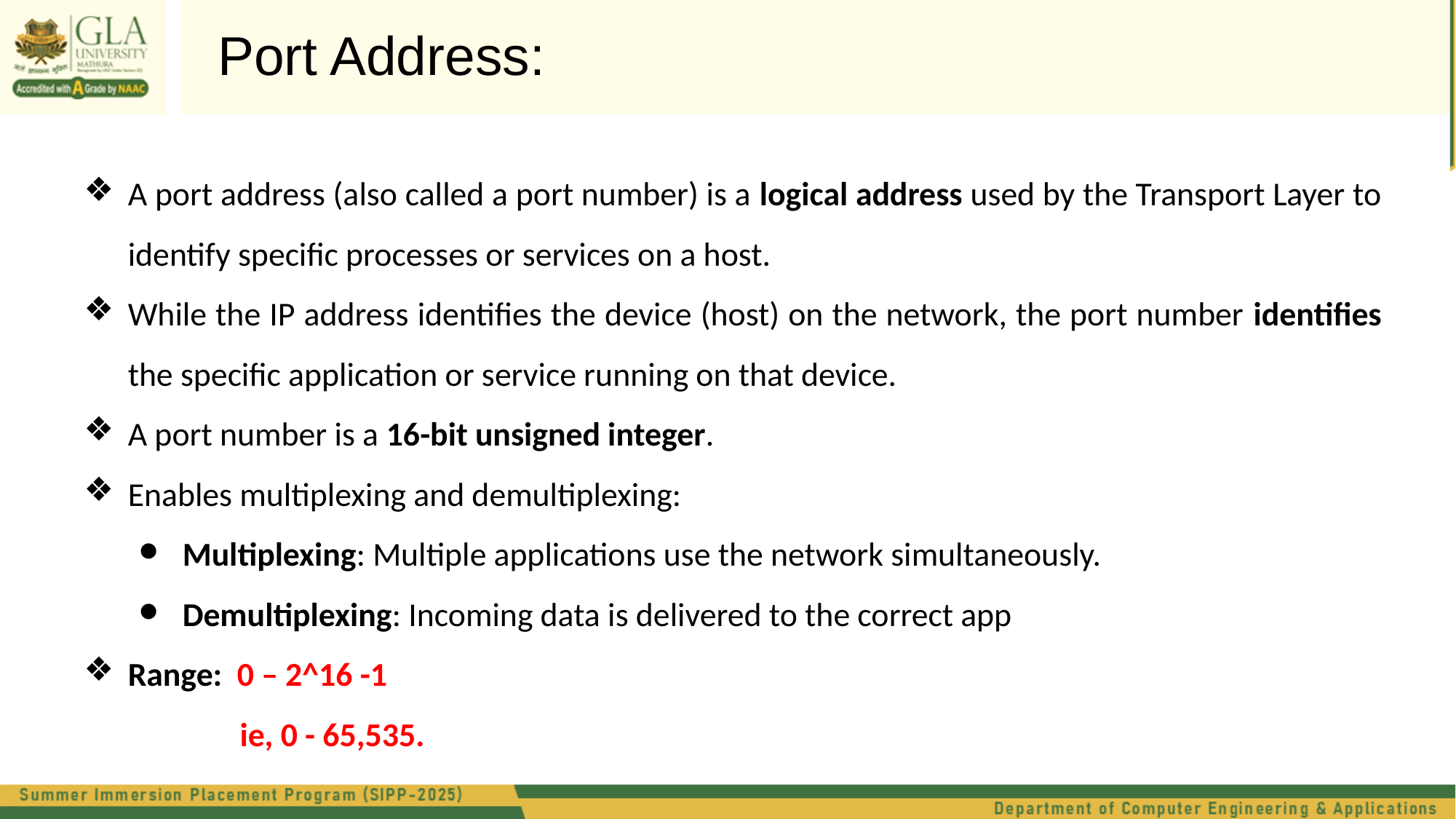

Port Address:
A port address (also called a port number) is a logical address used by the Transport Layer to identify specific processes or services on a host.
While the IP address identifies the device (host) on the network, the port number identifies the specific application or service running on that device.
A port number is a 16-bit unsigned integer.
Enables multiplexing and demultiplexing:
Multiplexing: Multiple applications use the network simultaneously.
Demultiplexing: Incoming data is delivered to the correct app
Range:  0 – 2^16 -1
               ie, 0 - 65,535.